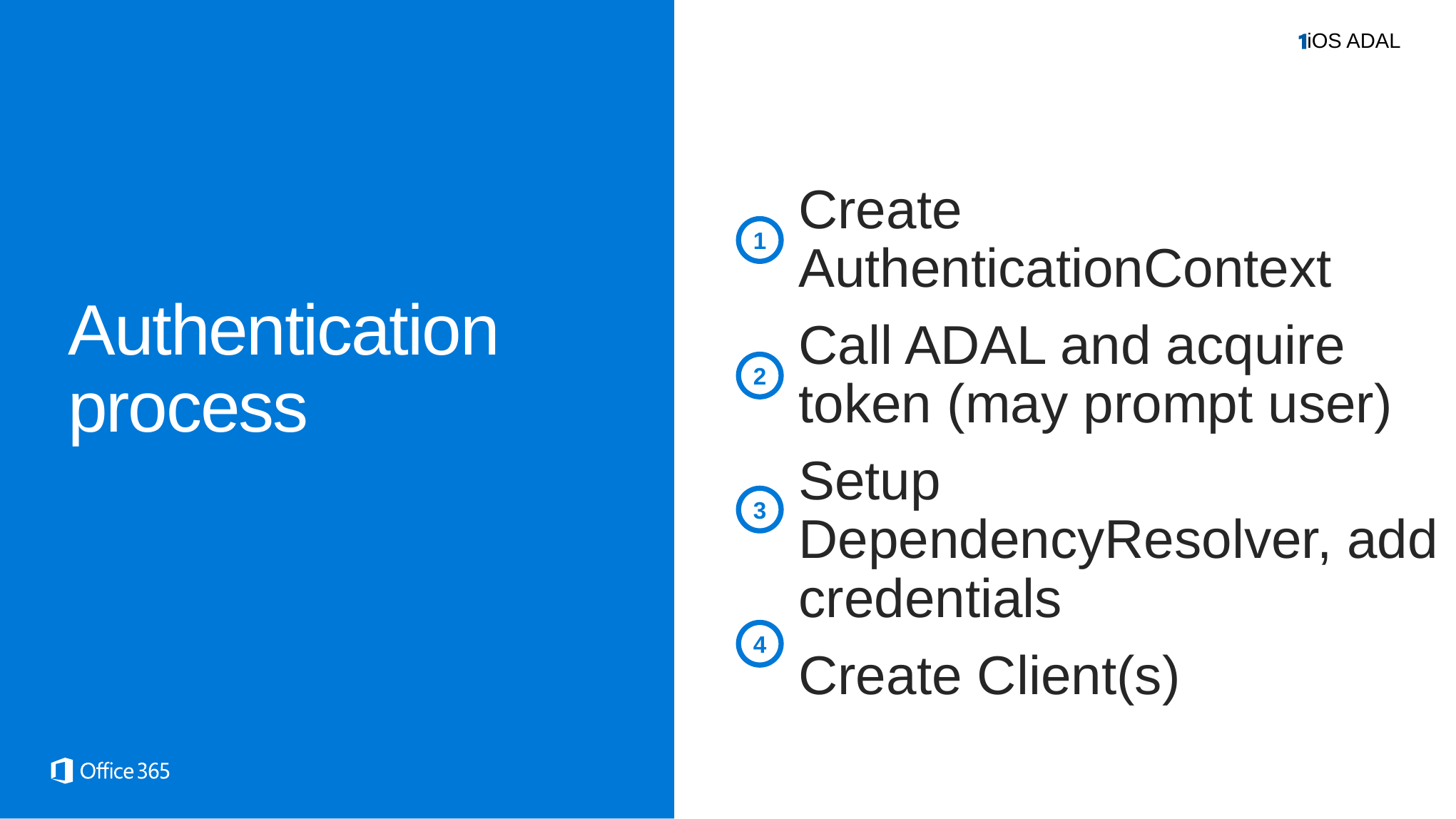

iOS ADAL

Create
AuthenticationContext
Call ADAL and acquire
token (may prompt user)
Setup DependencyResolver, add credentials
Create Client(s)
1
Authentication process
2
3
4